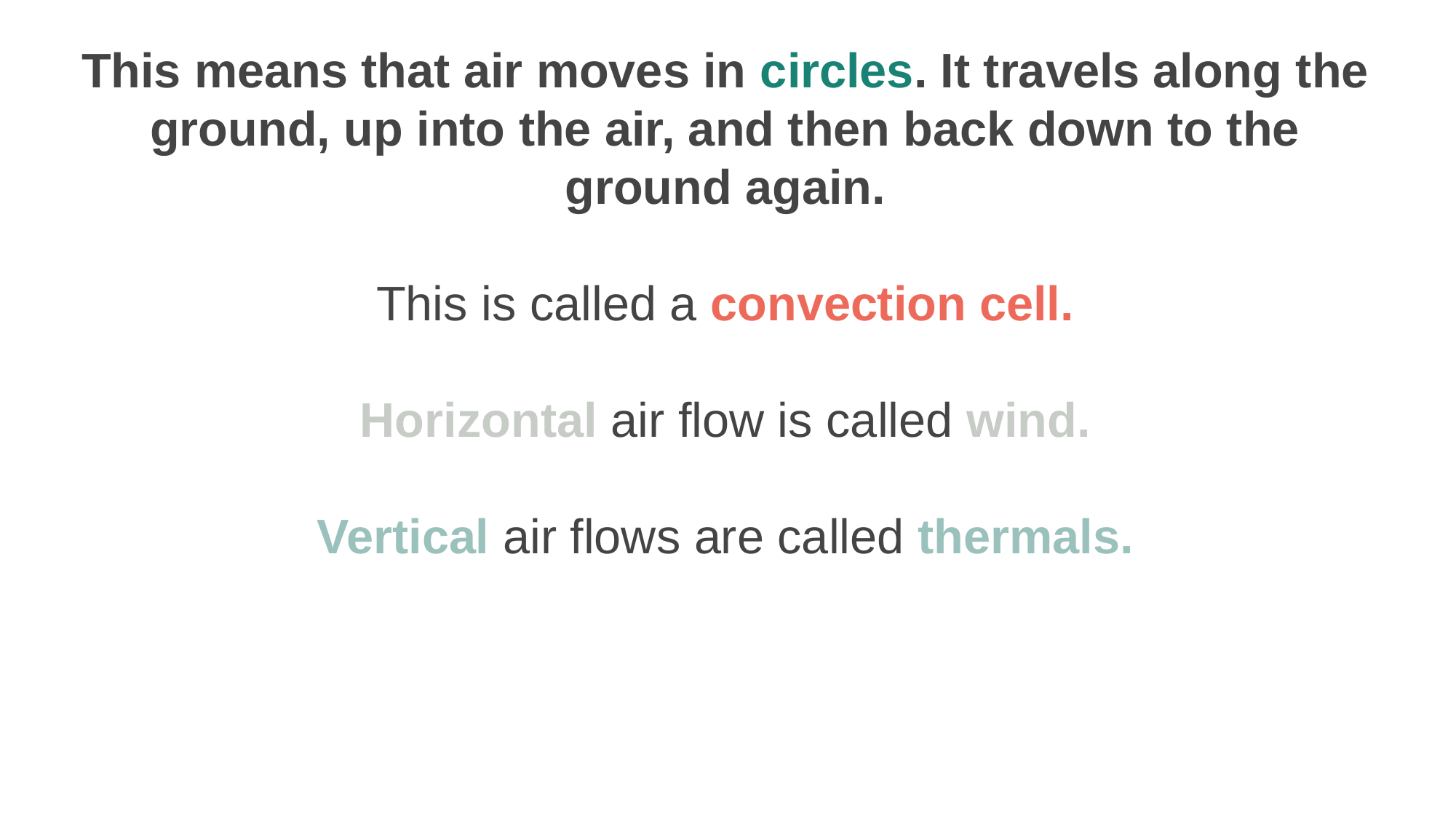

This means that air moves in circles. It travels along the ground, up into the air, and then back down to the ground again.

This is called a convection cell.

Horizontal air flow is called wind.

Vertical air flows are called thermals.